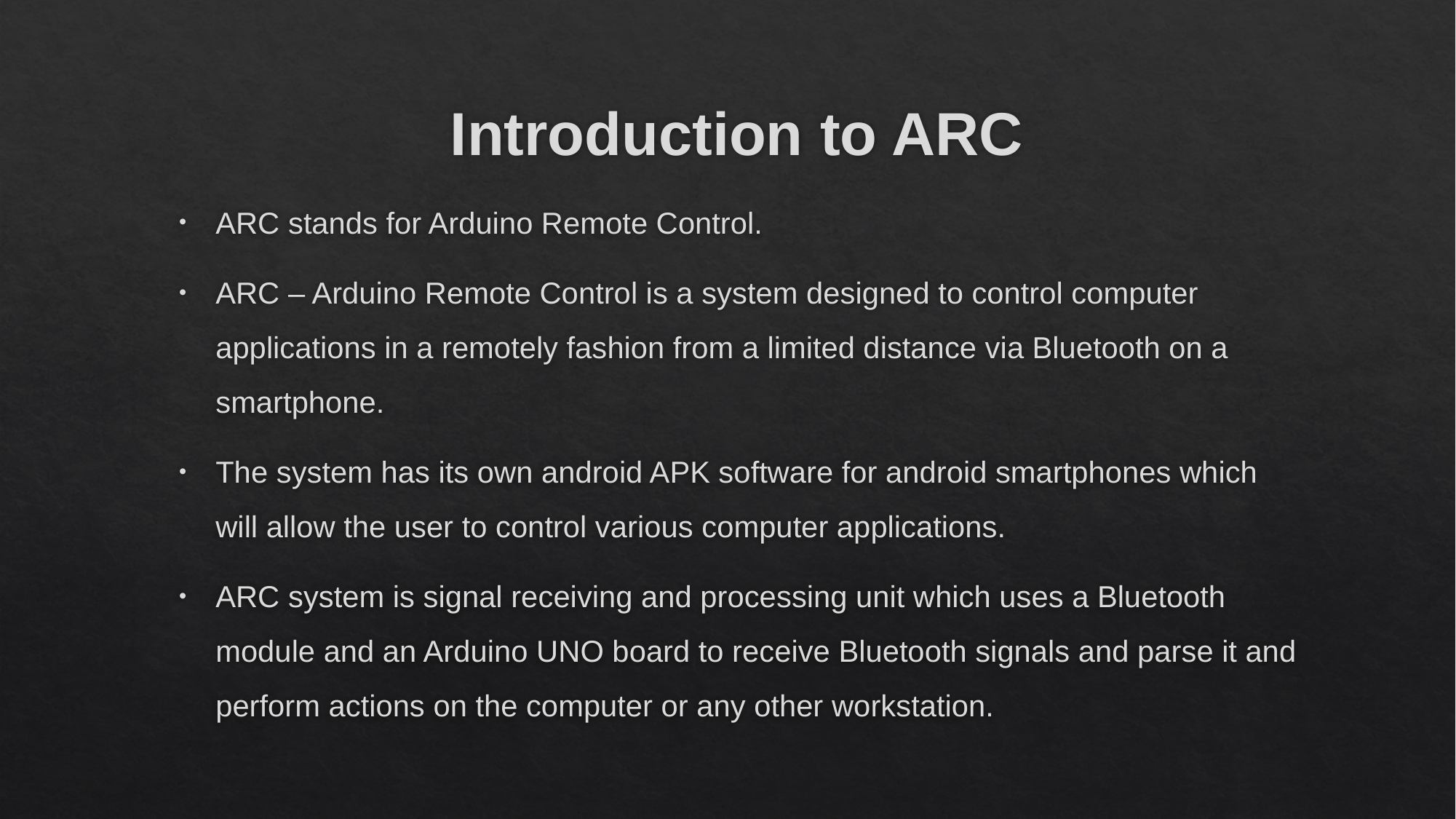

# Introduction to ARC
ARC stands for Arduino Remote Control.
ARC – Arduino Remote Control is a system designed to control computer applications in a remotely fashion from a limited distance via Bluetooth on a smartphone.
The system has its own android APK software for android smartphones which will allow the user to control various computer applications.
ARC system is signal receiving and processing unit which uses a Bluetooth module and an Arduino UNO board to receive Bluetooth signals and parse it and perform actions on the computer or any other workstation.